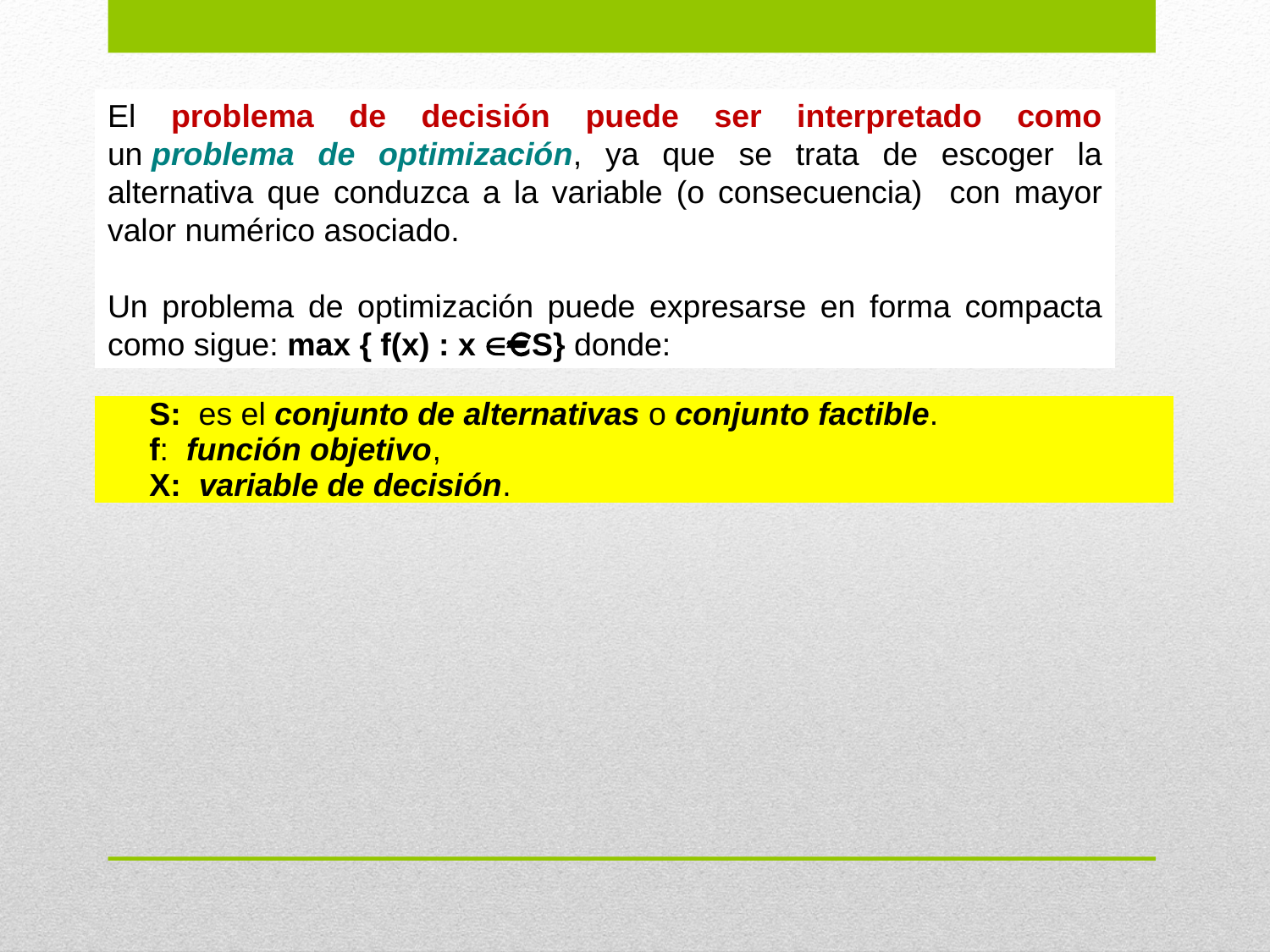

El problema de decisión puede ser interpretado como un problema de optimización, ya que se trata de escoger la alternativa que conduzca a la variable (o consecuencia)  con mayor valor numérico asociado.

Un problema de optimización puede expresarse en forma compacta como sigue: max { f(x) : x ∈ S} donde:
|  | S:  es el conjunto de alternativas o conjunto factible. |
| --- | --- |
|  | f:  función objetivo, |
|  | X:  variable de decisión. |